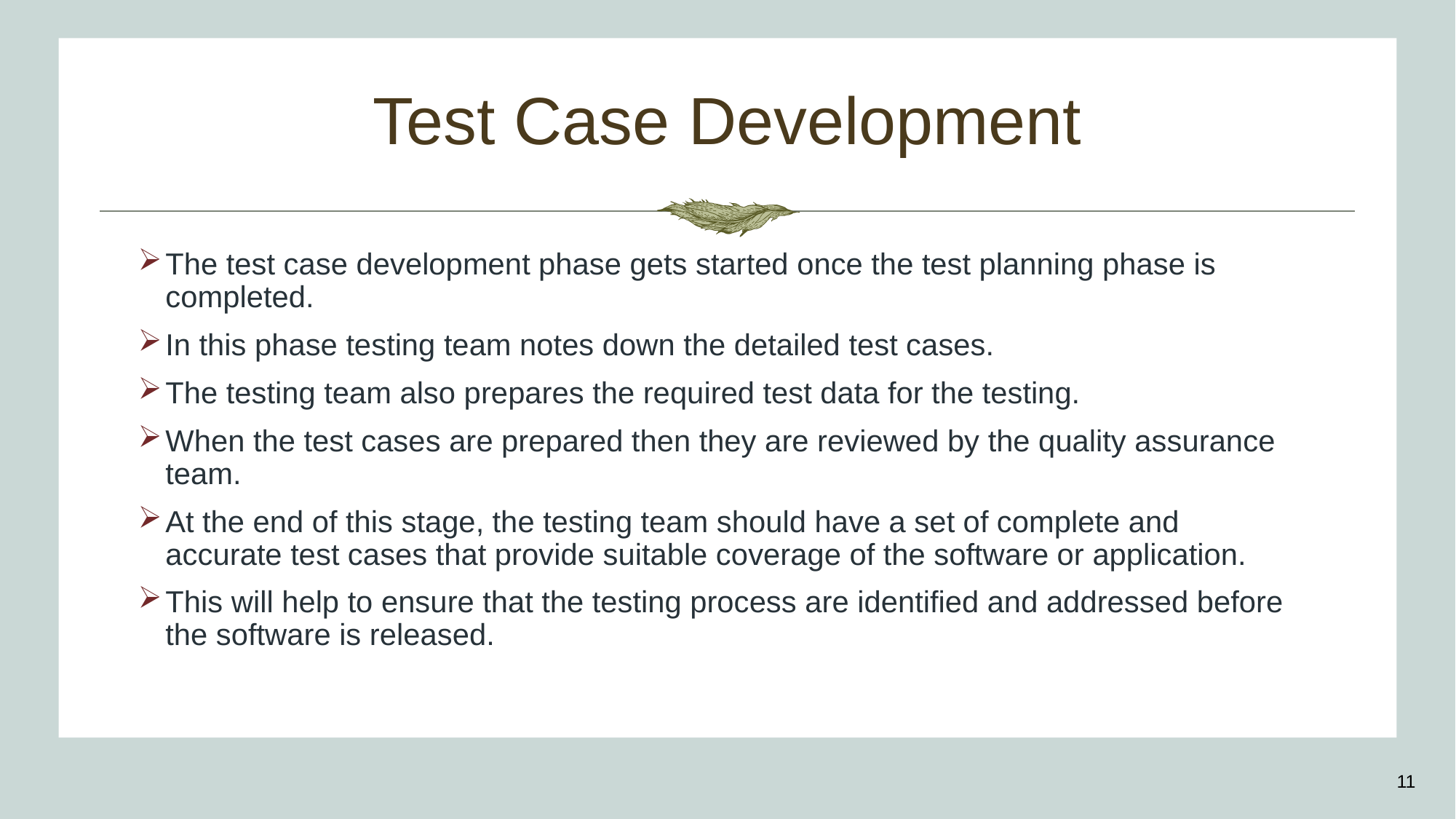

# Test Case Development
The test case development phase gets started once the test planning phase is completed.
In this phase testing team notes down the detailed test cases.
The testing team also prepares the required test data for the testing.
When the test cases are prepared then they are reviewed by the quality assurance team.
At the end of this stage, the testing team should have a set of complete and accurate test cases that provide suitable coverage of the software or application.
This will help to ensure that the testing process are identified and addressed before the software is released.
11